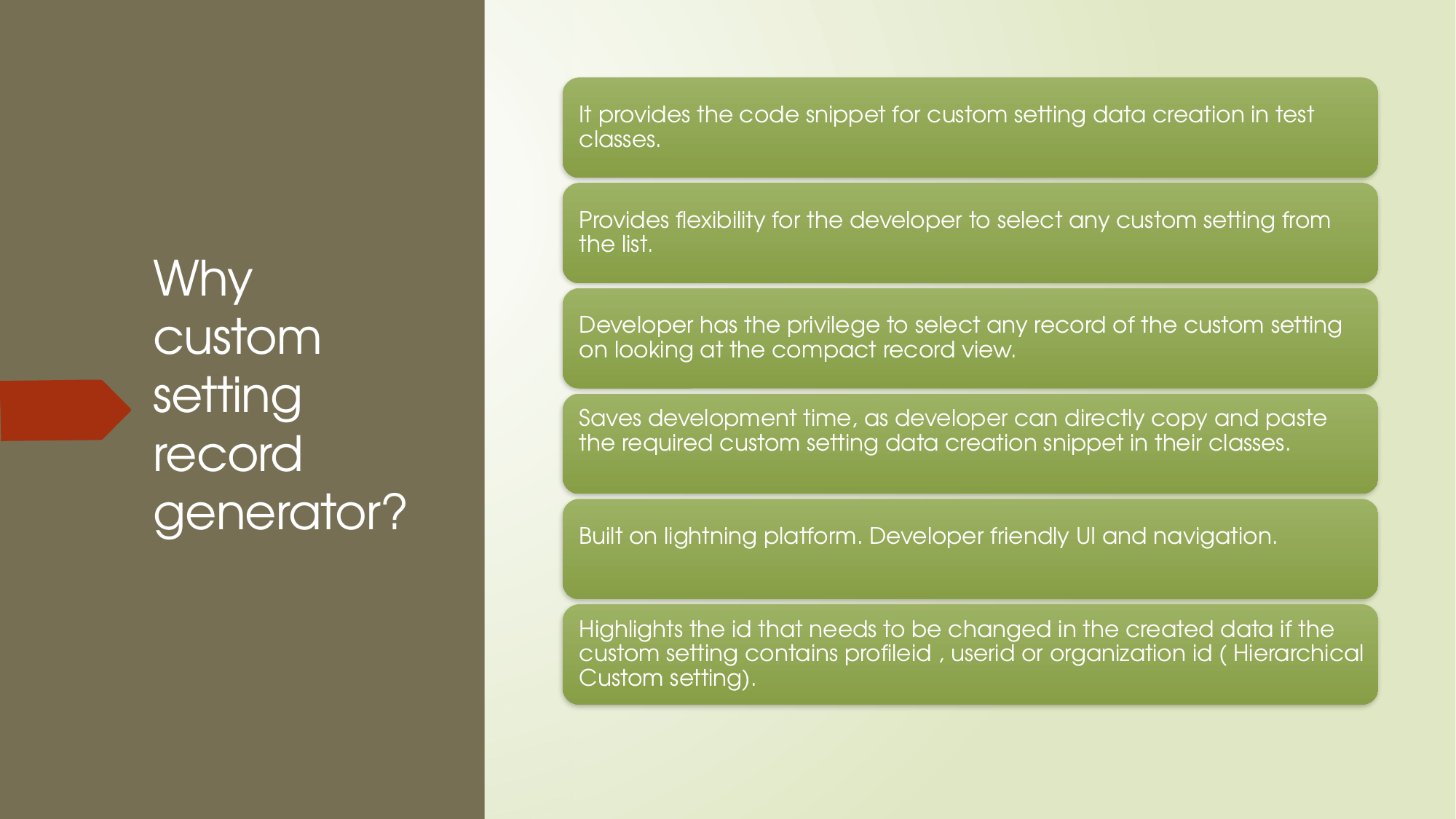

It provides the code snippet for custom setting data creation in test classes.
Provides flexibility for the developer to select any custom setting from the list.
Developer has the privilege to select any record of the custom setting on looking at the compact record view.
Saves development time, as developer can directly copy and paste the required custom setting data creation snippet in their classes.
Built on lightning platform. Developer friendly UI and navigation.
Highlights the id that needs to be changed in the created data if the custom setting contains profileid , userid or organization id ( Hierarchical Custom setting).

# Why custom setting record generator?